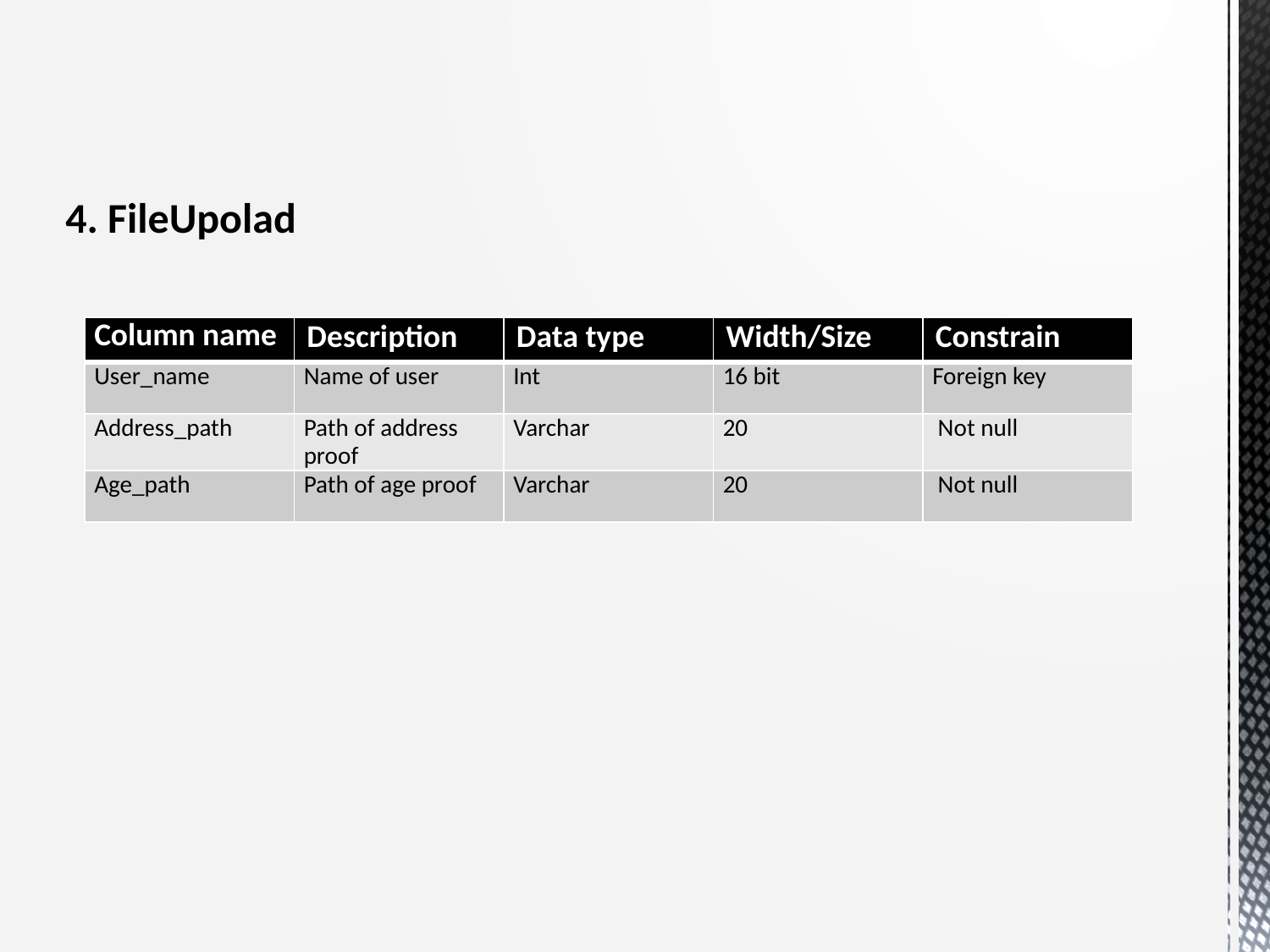

# 4. FileUpolad
| Column name | Description | Data type | Width/Size | Constrain |
| --- | --- | --- | --- | --- |
| User\_name | Name of user | Int | 16 bit | Foreign key |
| Address\_path | Path of address proof | Varchar | 20 | Not null |
| Age\_path | Path of age proof | Varchar | 20 | Not null |